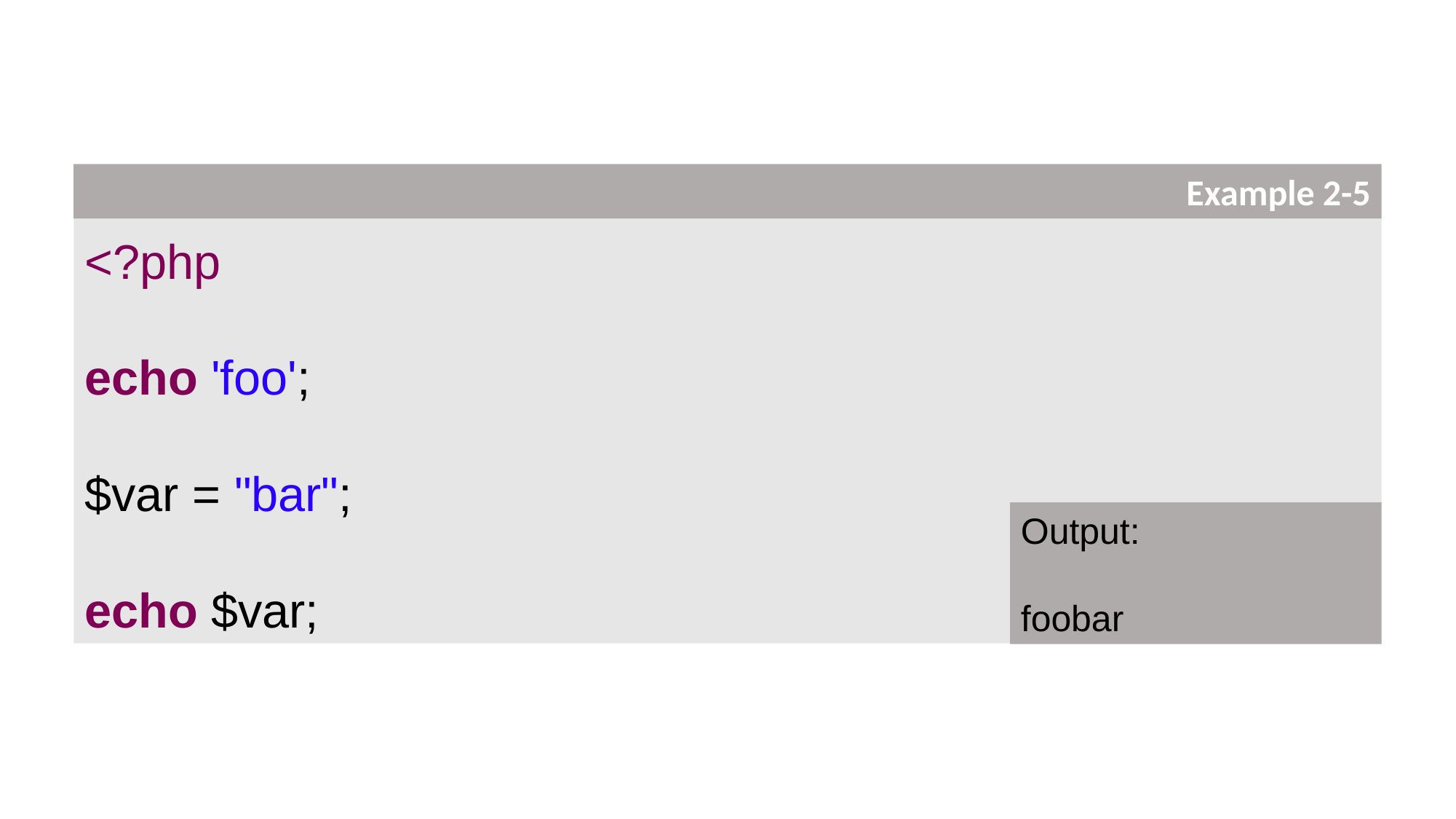

<?php

echo 'foo';

$var = "bar";

echo $var;
Example 2-5
Output:

foobar